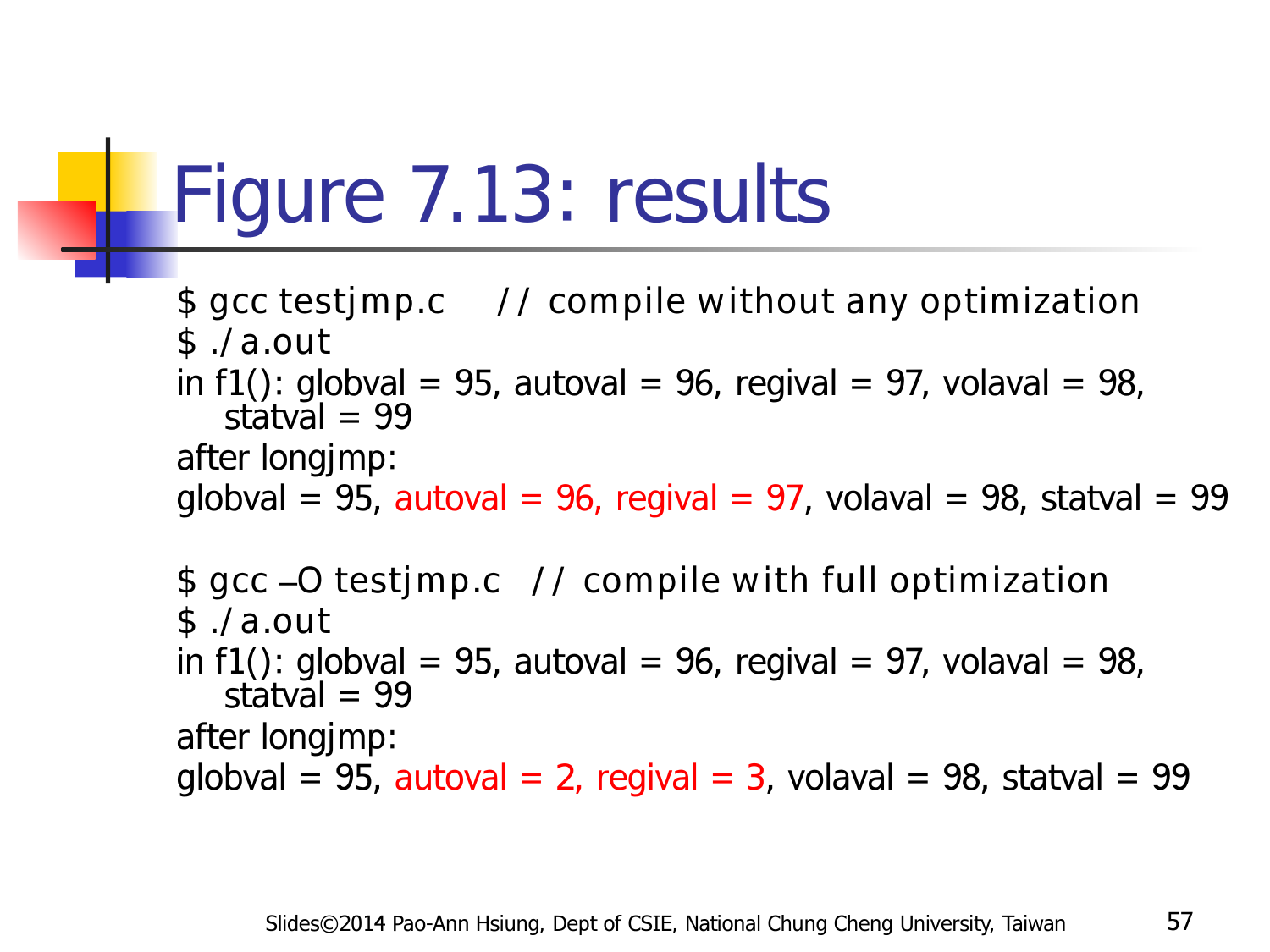

# Figure 7.13: results
$ gcc testjmp.c     // compile without any optimization
$ ./a.out
in f1(): globval = 95, autoval = 96, regival = 97, volaval = 98, statval = 99
after longjmp:
globval = 95, autoval = 96, regival = 97, volaval = 98, statval = 99

$ gcc –O testjmp.c   // compile with full optimization
$ ./a.out
in f1(): globval = 95, autoval = 96, regival = 97, volaval = 98, statval = 99
after longjmp:
globval = 95, autoval = 2, regival = 3, volaval = 98, statval = 99

Slides©2014 Pao-Ann Hsiung, Dept of CSIE, National Chung Cheng University, Taiwan
57